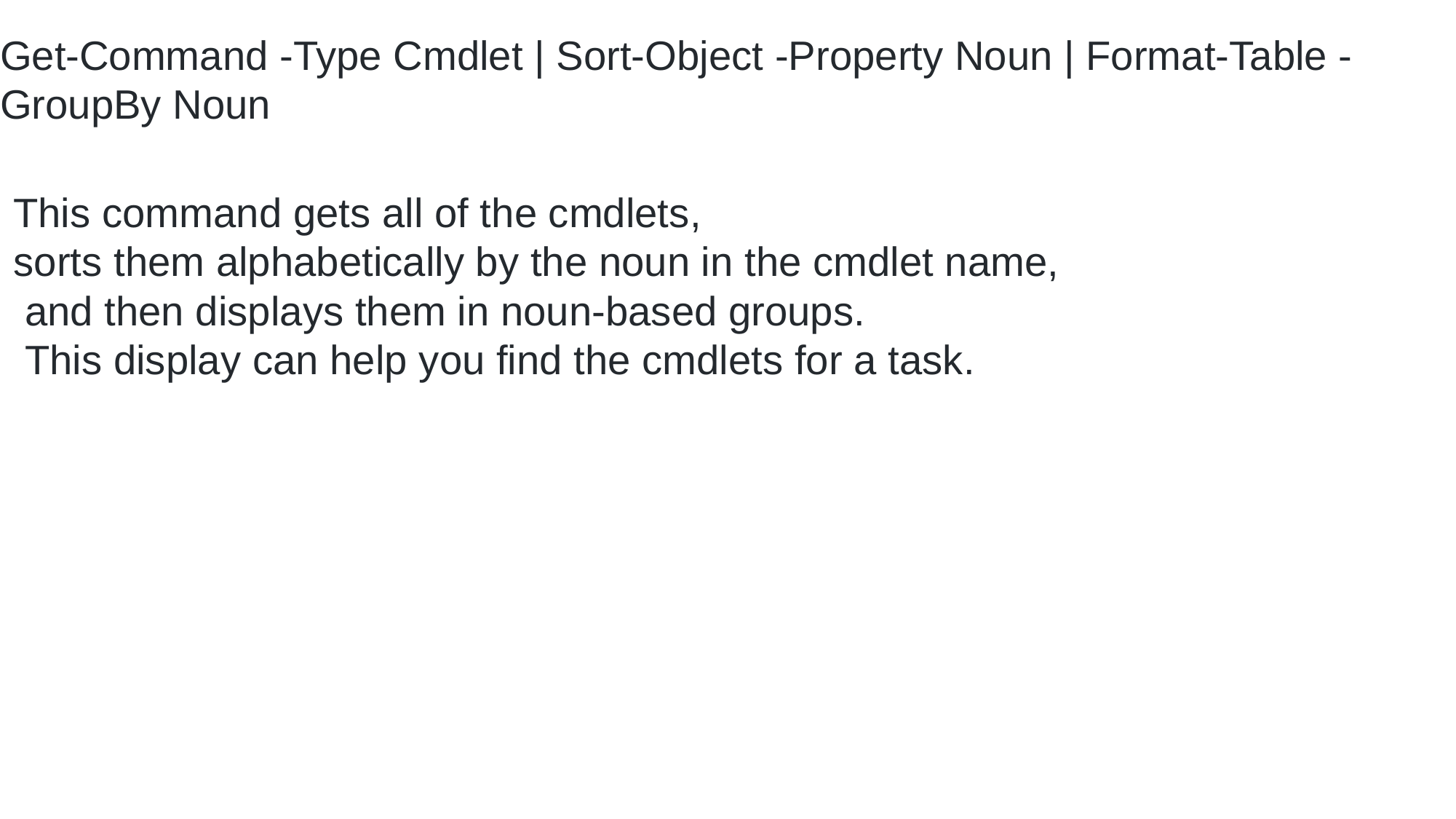

# Get-Command -Type Cmdlet | Sort-Object -Property Noun | Format-Table -GroupBy Noun
This command gets all of the cmdlets,
sorts them alphabetically by the noun in the cmdlet name,
 and then displays them in noun-based groups.
 This display can help you find the cmdlets for a task.